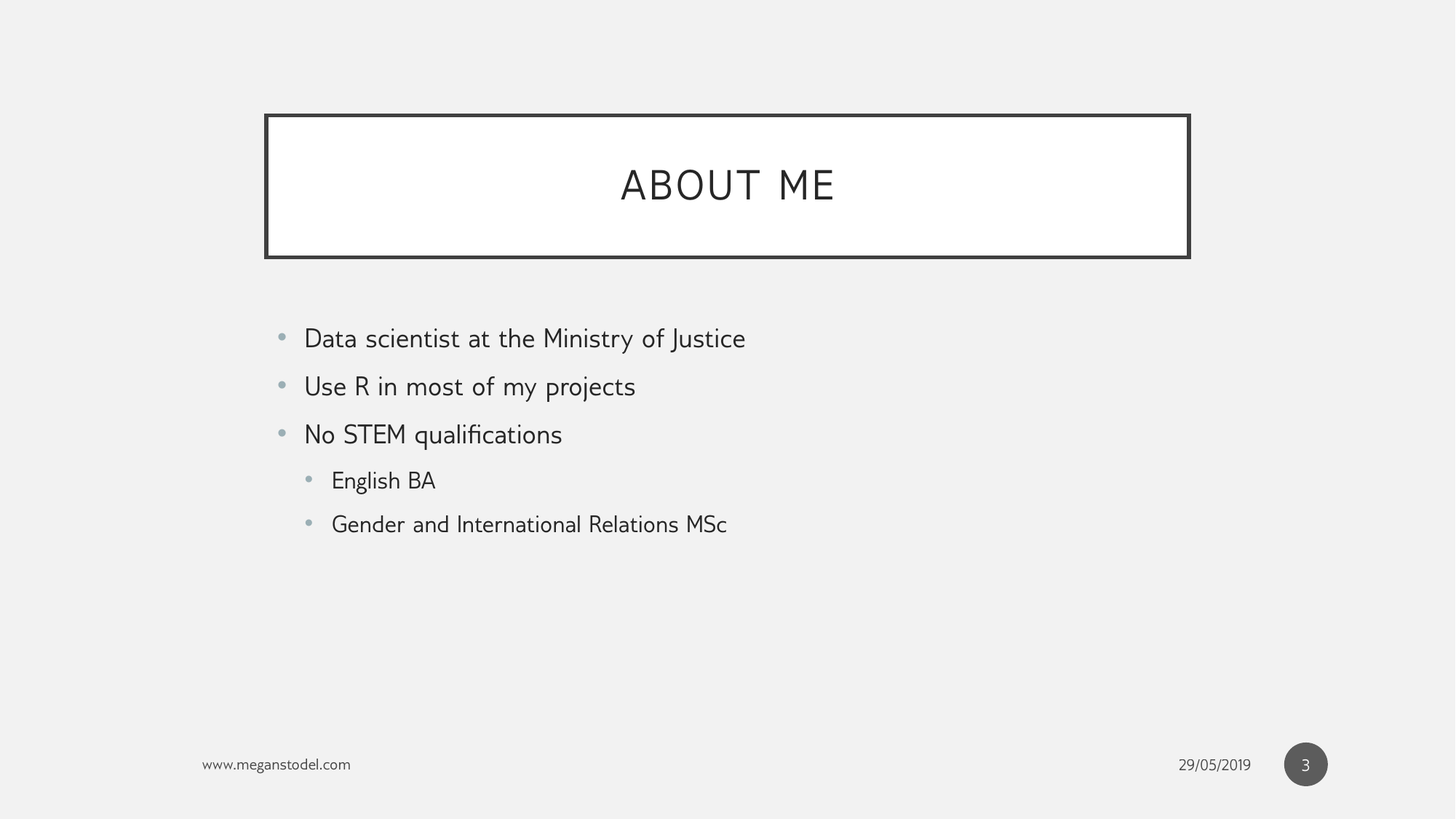

# About me
Data scientist at the Ministry of Justice
Use R in most of my projects
No STEM qualifications
English BA
Gender and International Relations MSc
3
www.meganstodel.com
29/05/2019